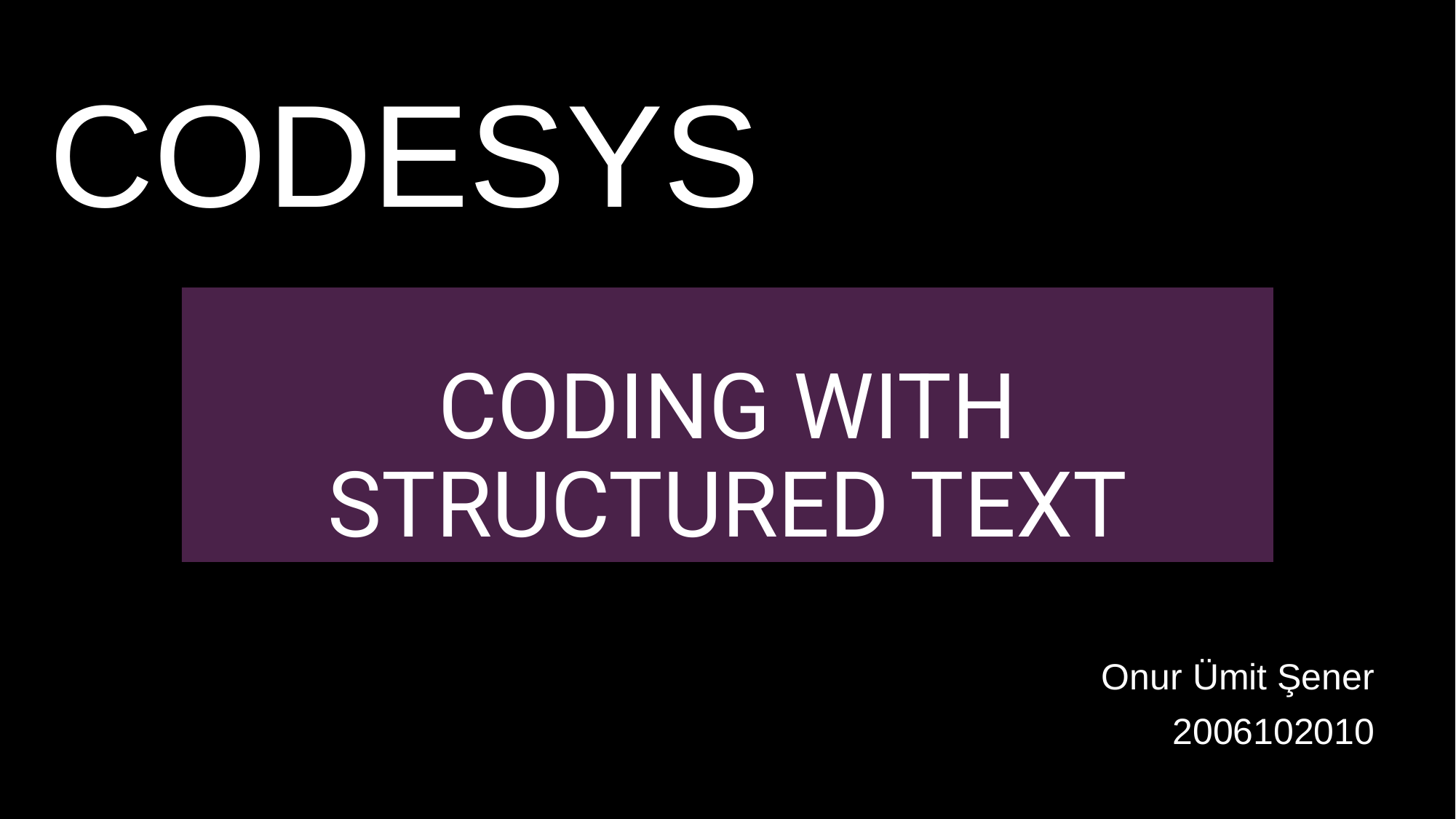

CODESYS
# CODING WITH STRUCTURED TEXT
Onur Ümit Şener
2006102010